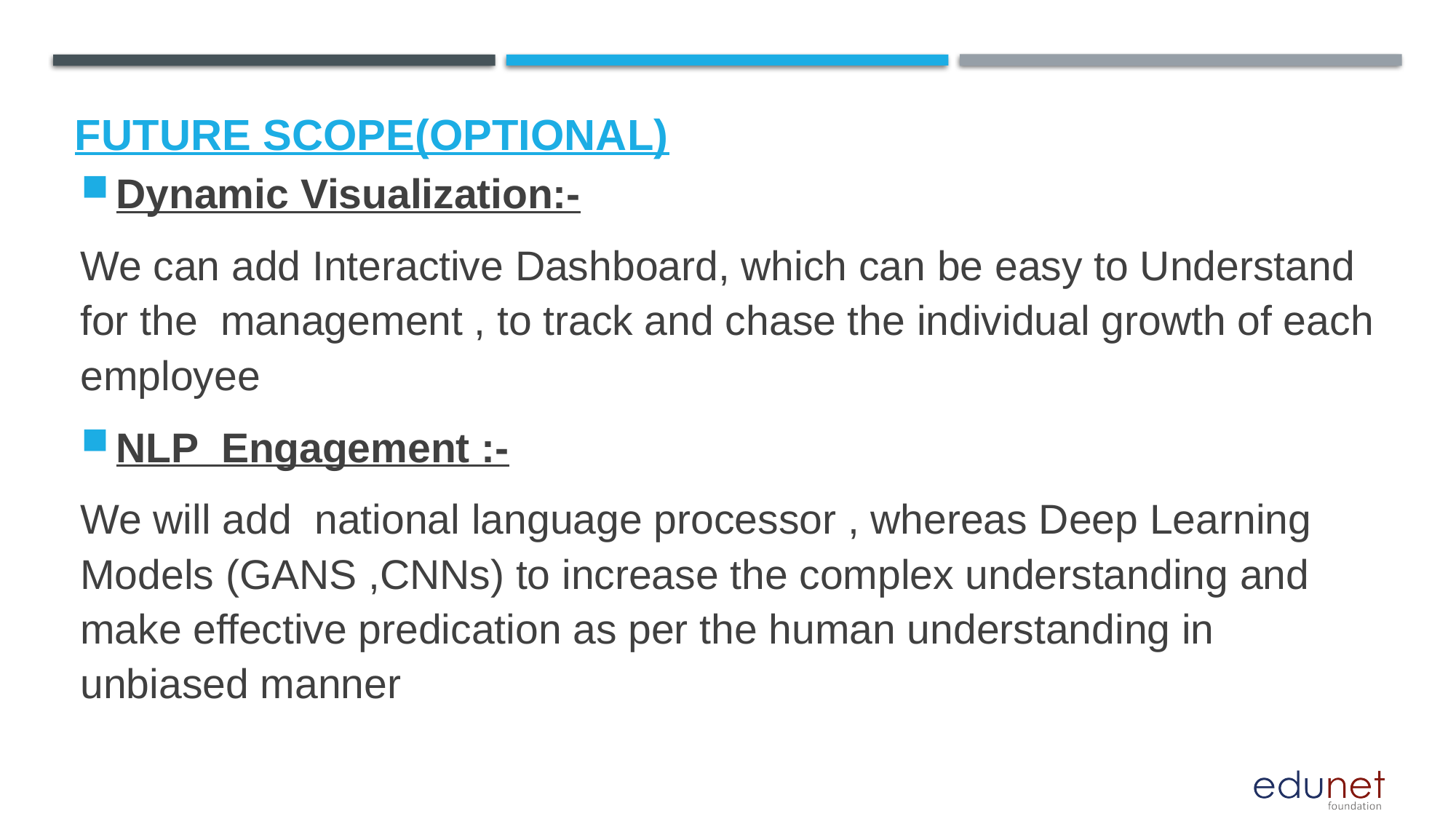

Future scope(Optional)
Dynamic Visualization:-
We can add Interactive Dashboard, which can be easy to Understand for the  management , to track and chase the individual growth of each employee
NLP  Engagement :-
We will add  national language processor , whereas Deep Learning Models (GANS ,CNNs) to increase the complex understanding and make effective predication as per the human understanding in unbiased manner